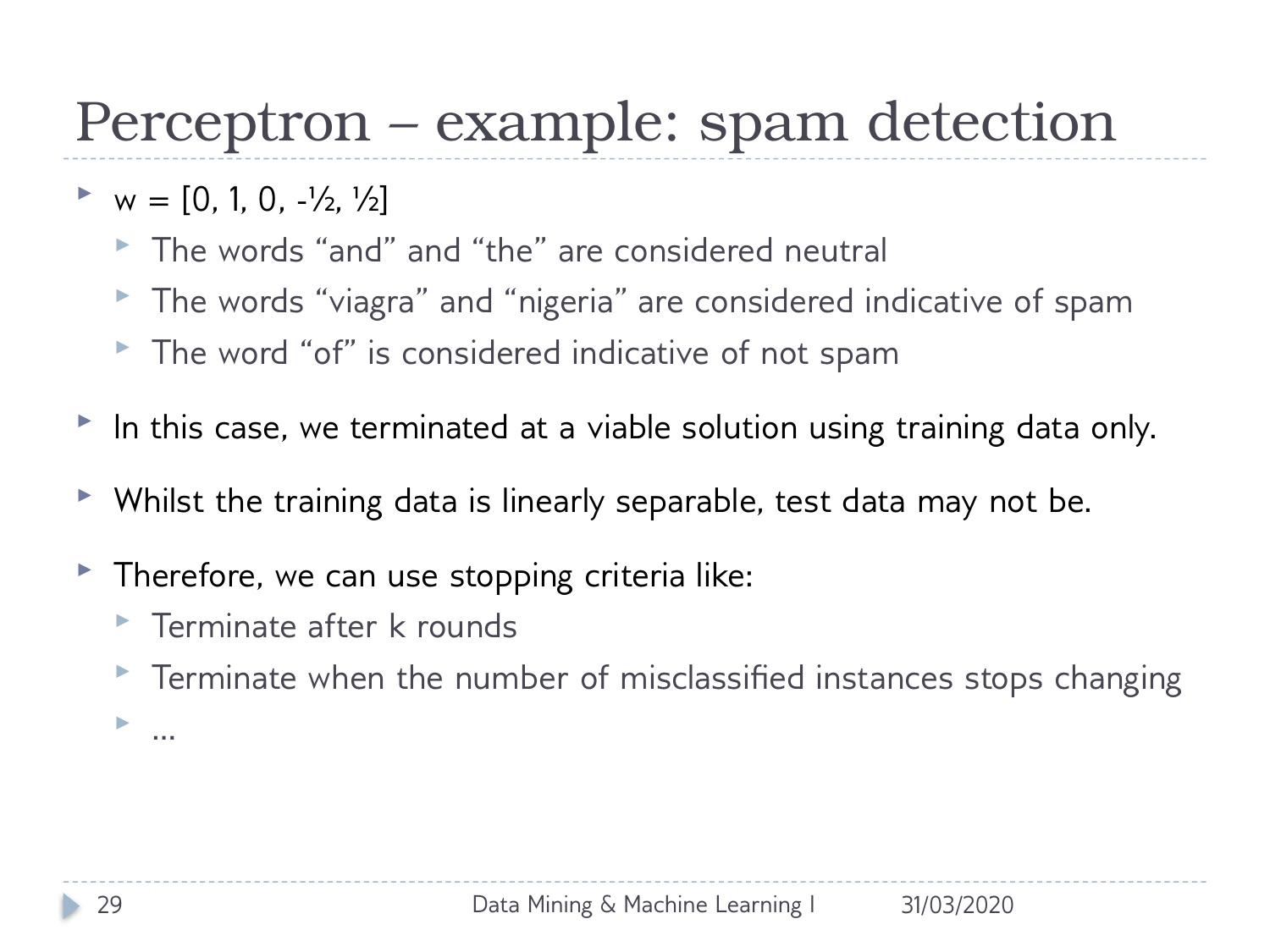

# Perceptron – example: spam detection
w = [0, 1, 0, -½, ½]
The words “and” and “the” are considered neutral
The words “viagra” and “nigeria” are considered indicative of spam
The word “of” is considered indicative of not spam
In this case, we terminated at a viable solution using training data only.
Whilst the training data is linearly separable, test data may not be.
Therefore, we can use stopping criteria like:
Terminate after k rounds
Terminate when the number of misclassified instances stops changing
…
Data Mining & Machine Learning I
29
31/03/2020